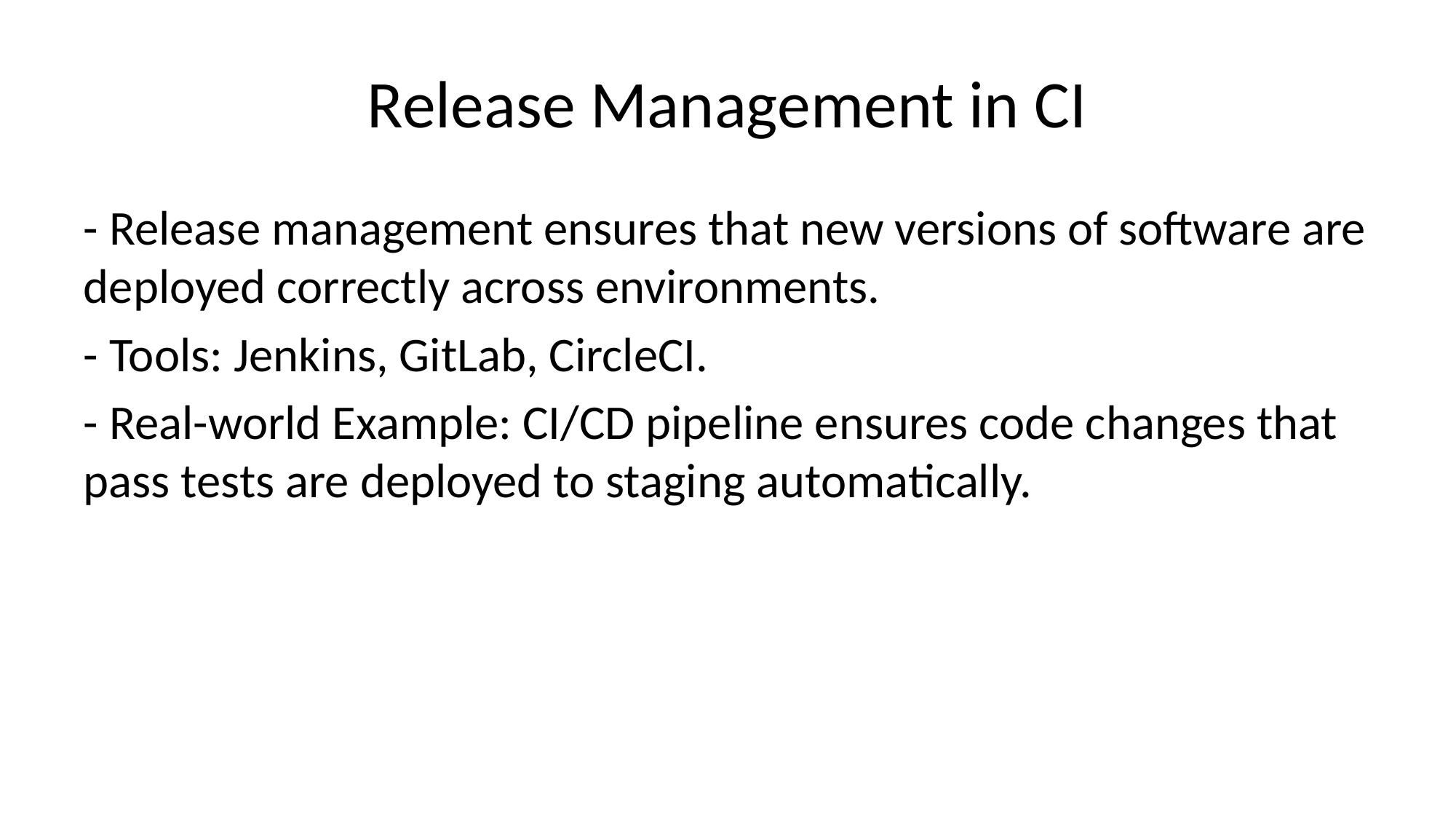

# Release Management in CI
- Release management ensures that new versions of software are deployed correctly across environments.
- Tools: Jenkins, GitLab, CircleCI.
- Real-world Example: CI/CD pipeline ensures code changes that pass tests are deployed to staging automatically.